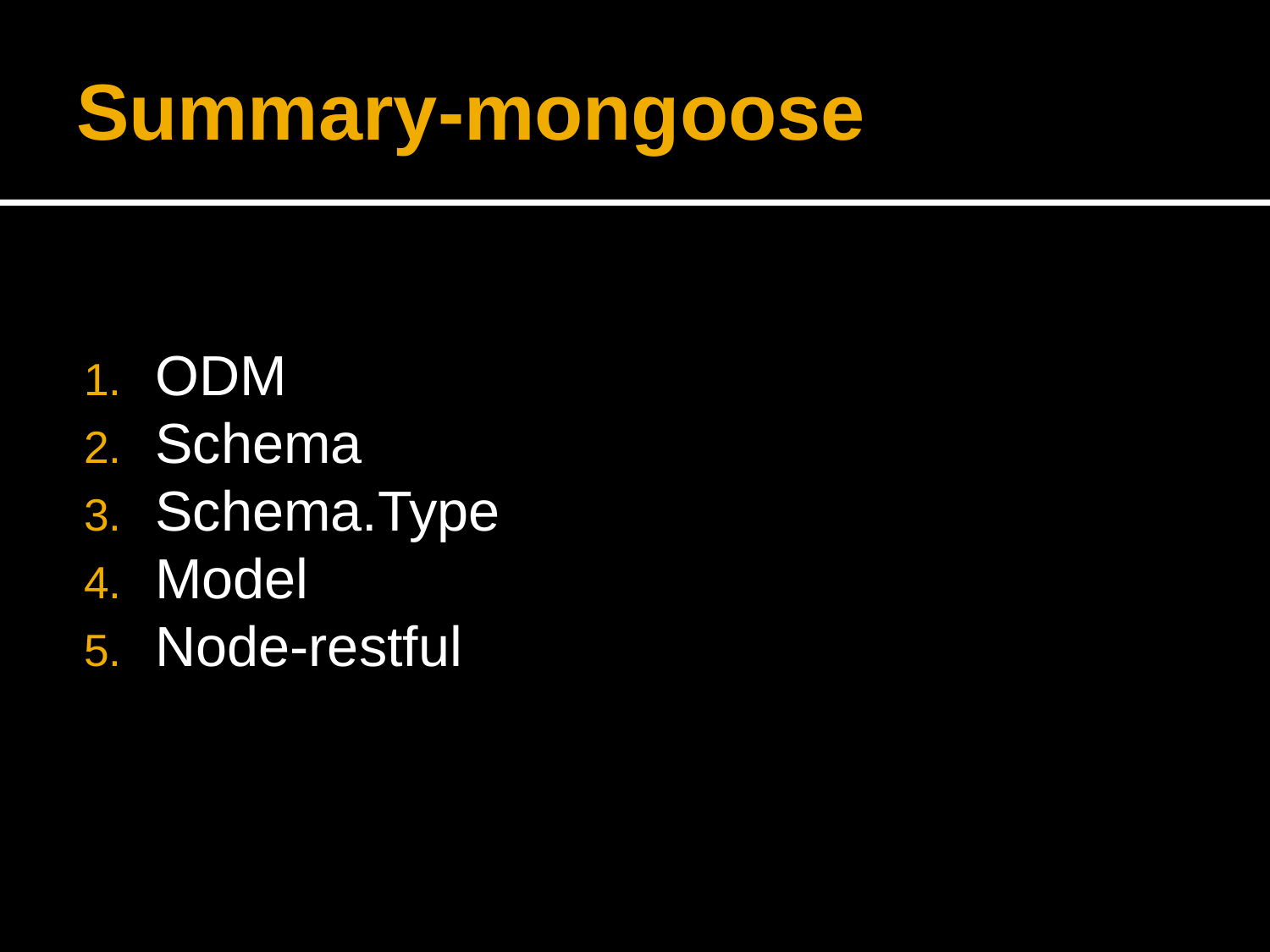

# Summary-mongoose
ODM
Schema
Schema.Type
Model
Node-restful